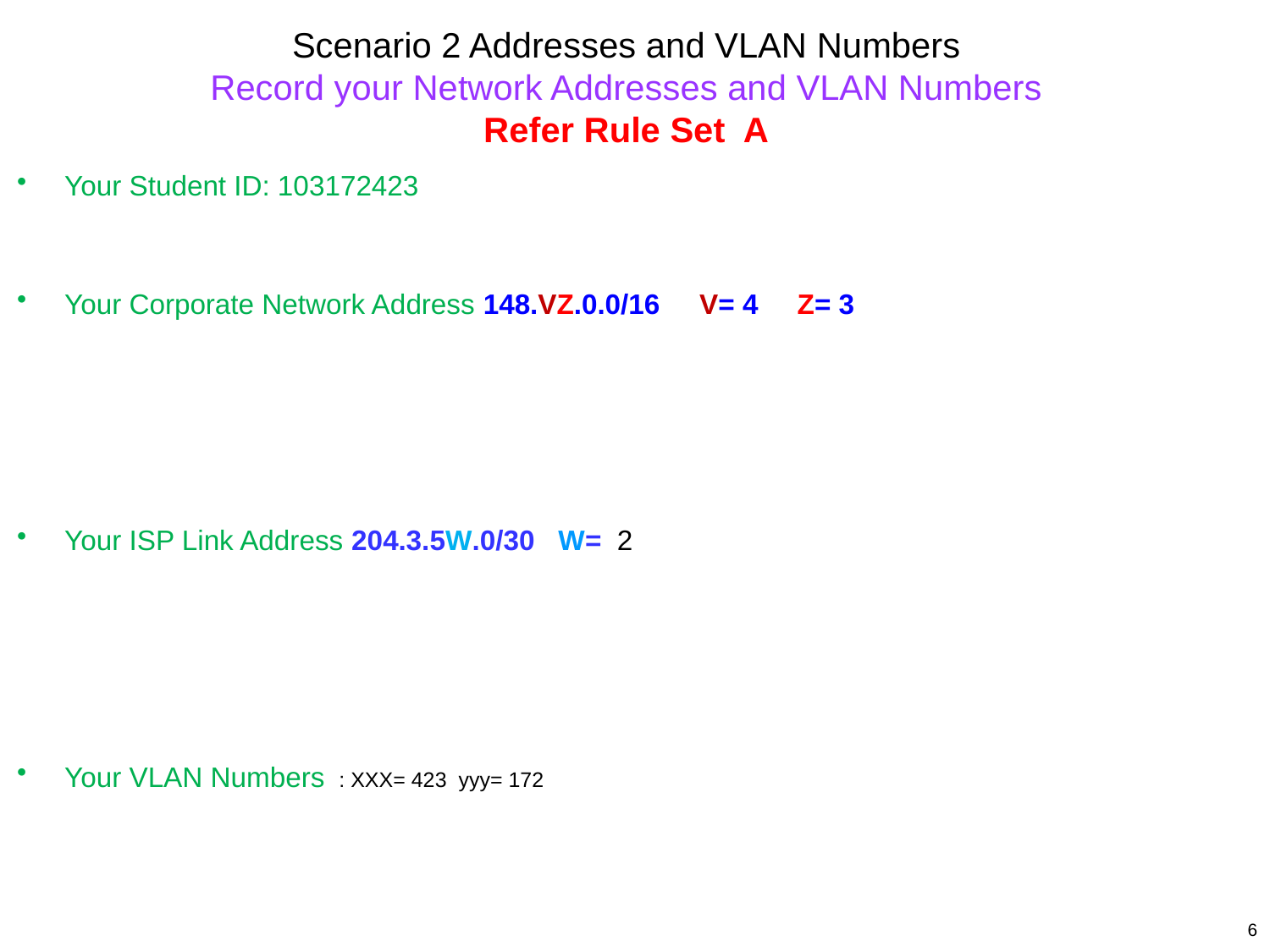

Scenario 2 Addresses and VLAN Numbers
Record your Network Addresses and VLAN Numbers
Refer Rule Set  A

Your Student ID: 103172423

Your Corporate Network Address 148.VZ.0.0/16     V= 4     Z= 3

Your ISP Link Address 204.3.5W.0/30   W=  2

Your VLAN Numbers  : XXX= 423  yyy= 172

6